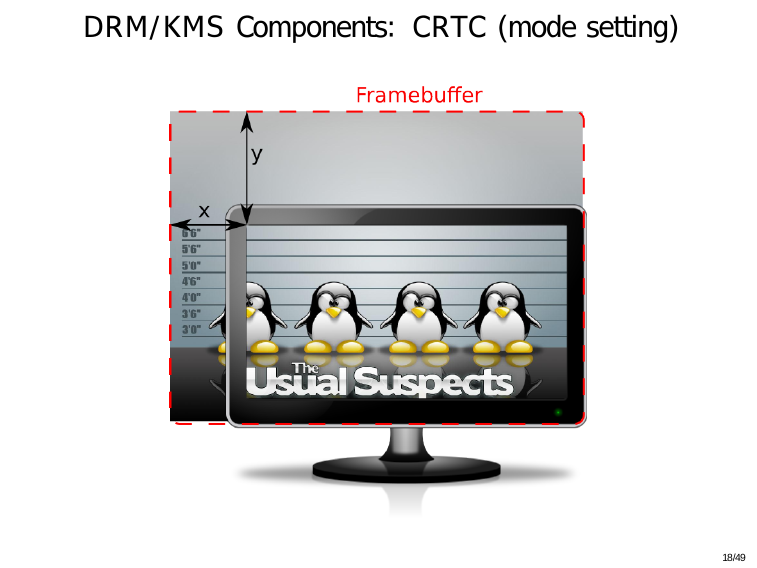

# DRM/KMS Components:  CRTC (mode setting)

18/49